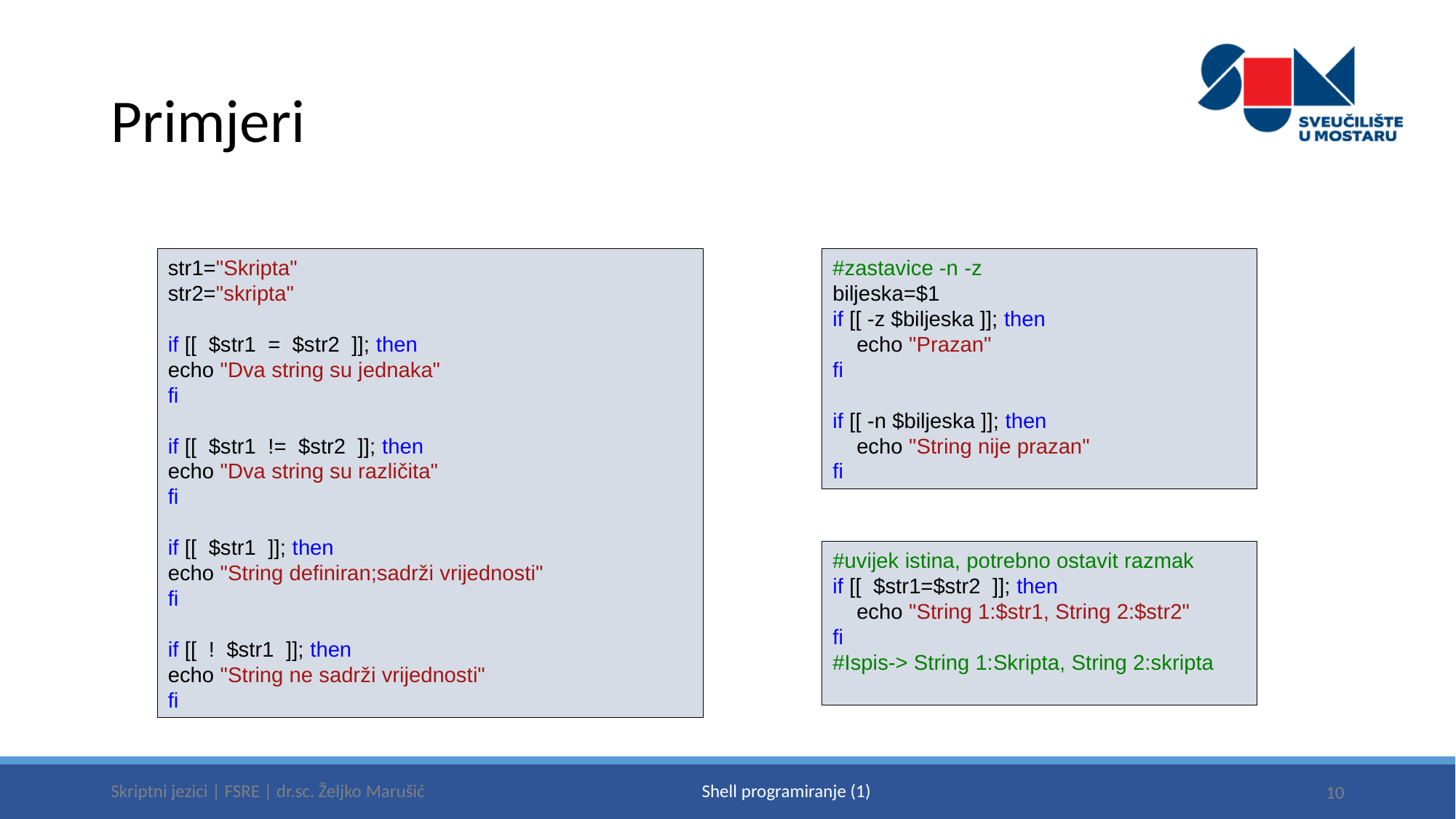

# Primjeri

str1="Skripta"
str2="skripta"
if [[  $str1  =  $str2  ]]; then
echo "Dva string su jednaka"
fi
if [[  $str1  !=  $str2  ]]; then
echo "Dva string su različita"
fi
if [[  $str1  ]]; then
echo "String definiran;sadrži vrijednosti"
fi
if [[  !  $str1  ]]; then
echo "String ne sadrži vrijednosti"
fi
#zastavice -n -z
biljeska=$1
if [[ -z $biljeska ]]; then
    echo "Prazan"
fi
if [[ -n $biljeska ]]; then
    echo "String nije prazan"
fi
#uvijek istina, potrebno ostavit razmak
if [[  $str1=$str2  ]]; then
    echo "String 1:$str1, String 2:$str2"
fi
#Ispis-> String 1:Skripta, String 2:skripta

Skriptni jezici | FSRE | dr.sc. Željko Marušić
10